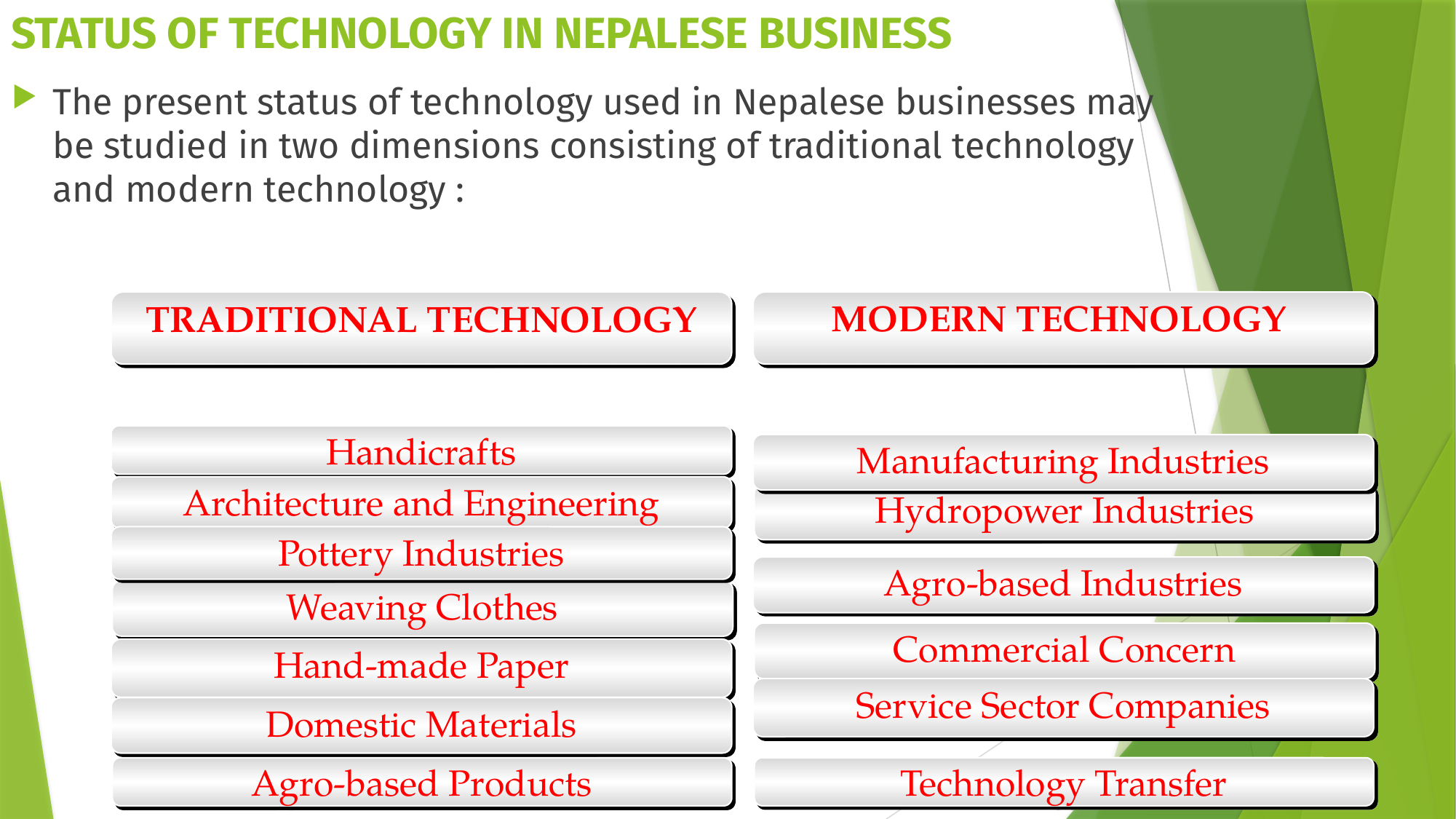

# STATUS OF TECHNOLOGY IN NEPALESE BUSINESS
The present status of technology used in Nepalese businesses may be studied in two dimensions consisting of traditional technology and modern technology :
MODERN TECHNOLOGY
Commercial Concern
Service Sector Companies
Technology Transfer
TRADITIONAL TECHNOLOGY
Weaving Clothes
Hand-made Paper
Domestic Materials
Agro-based Products
Handicrafts
Manufacturing Industries
Architecture and Engineering
Hydropower Industries
Pottery Industries
Agro-based Industries